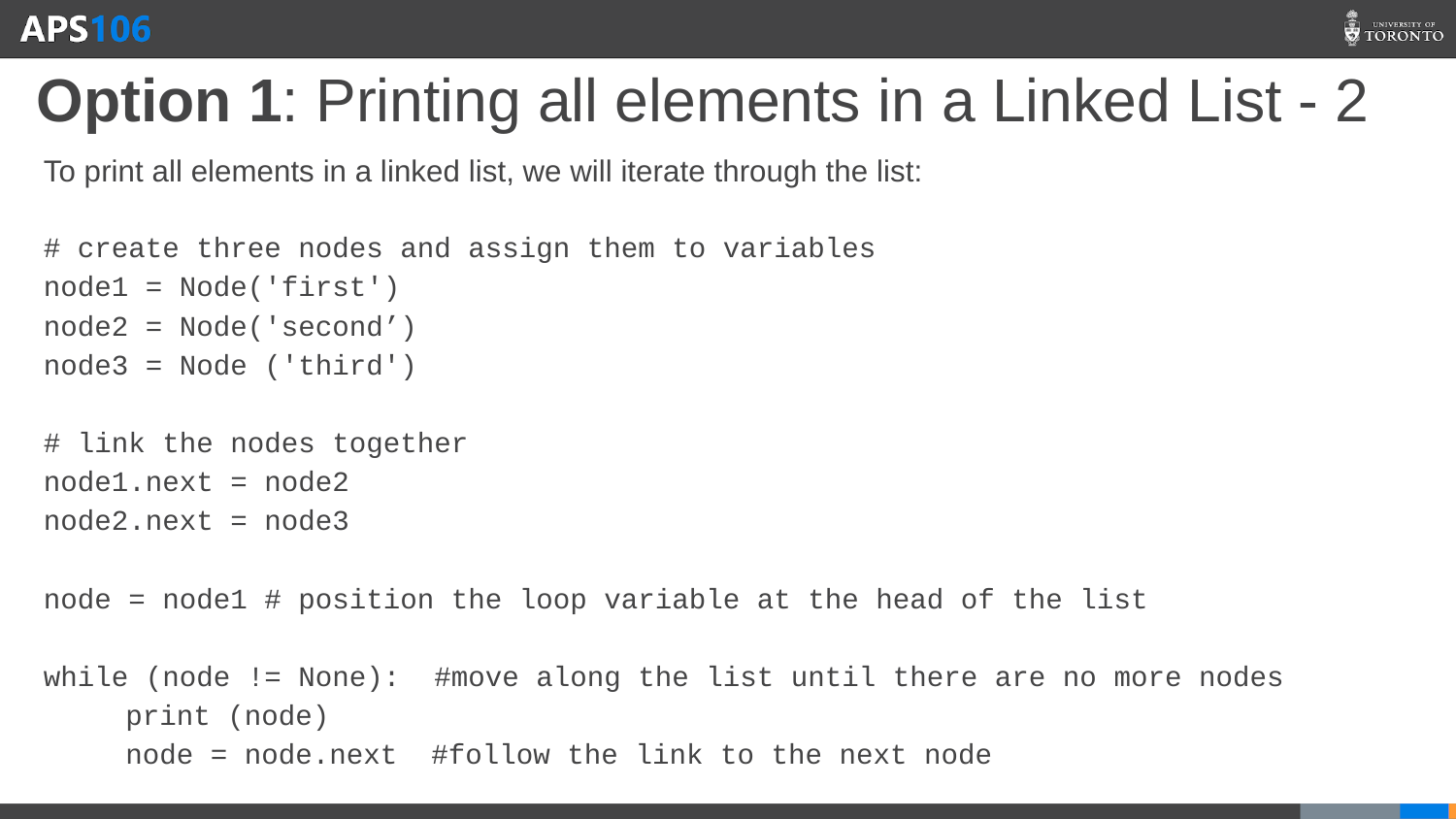

# Option 1: Printing all elements in a Linked List - 2
To print all elements in a linked list, we will iterate through the list:

# create three nodes and assign them to variables
node1 = Node('first')
node2 = Node('second’)
node3 = Node ('third')

# link the nodes together
node1.next = node2
node2.next = node3

node = node1 # position the loop variable at the head of the list

while (node != None):  #move along the list until there are no more nodes
    print (node)
    node = node.next  #follow the link to the next node